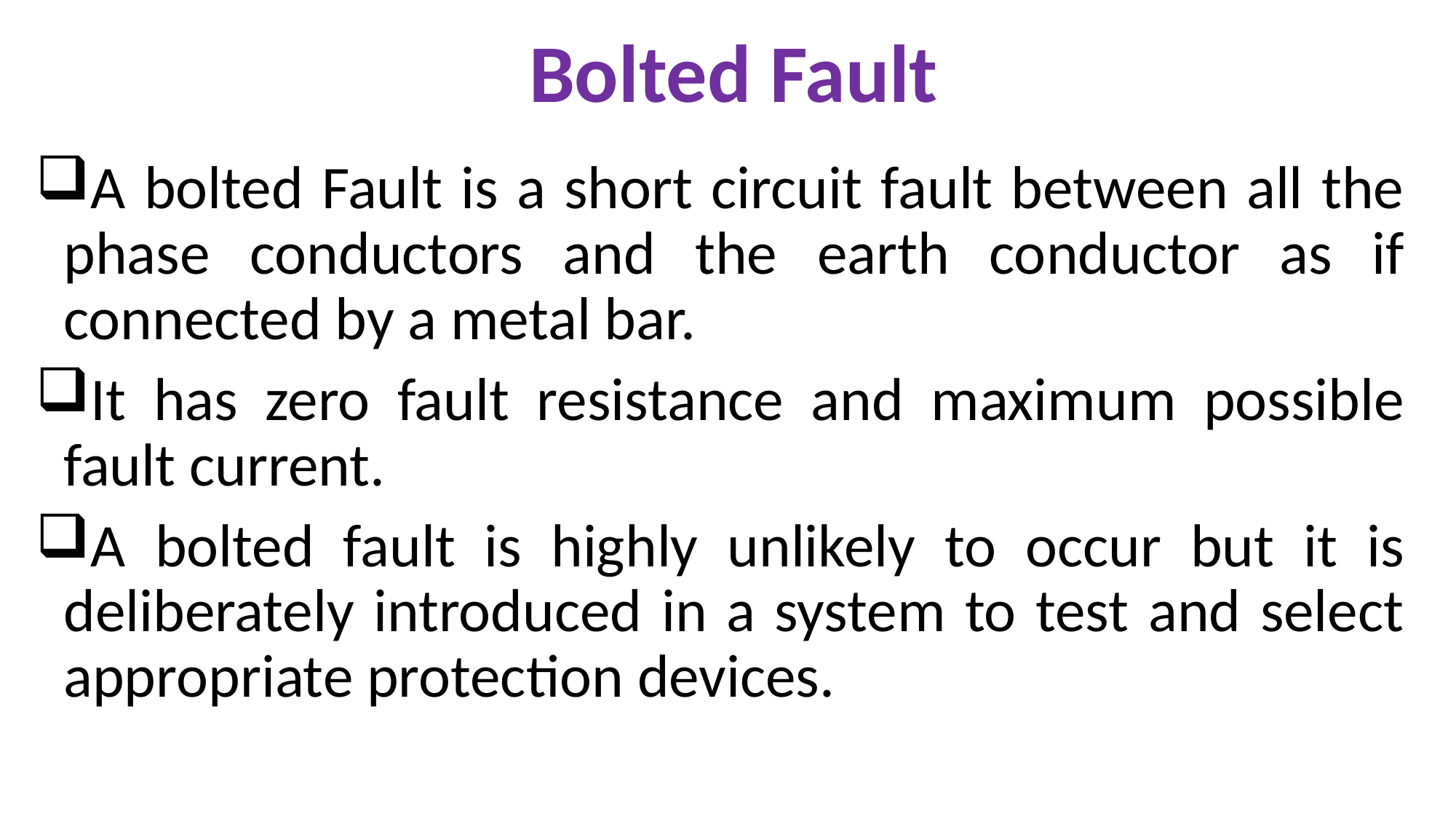

Bolted Fault
A bolted Fault is a short circuit fault between all the phase conductors and the earth conductor as if connected by a metal bar.
It has zero fault resistance and maximum possible fault current.
A bolted fault is highly unlikely to occur but it is deliberately introduced in a system to test and select appropriate protection devices.